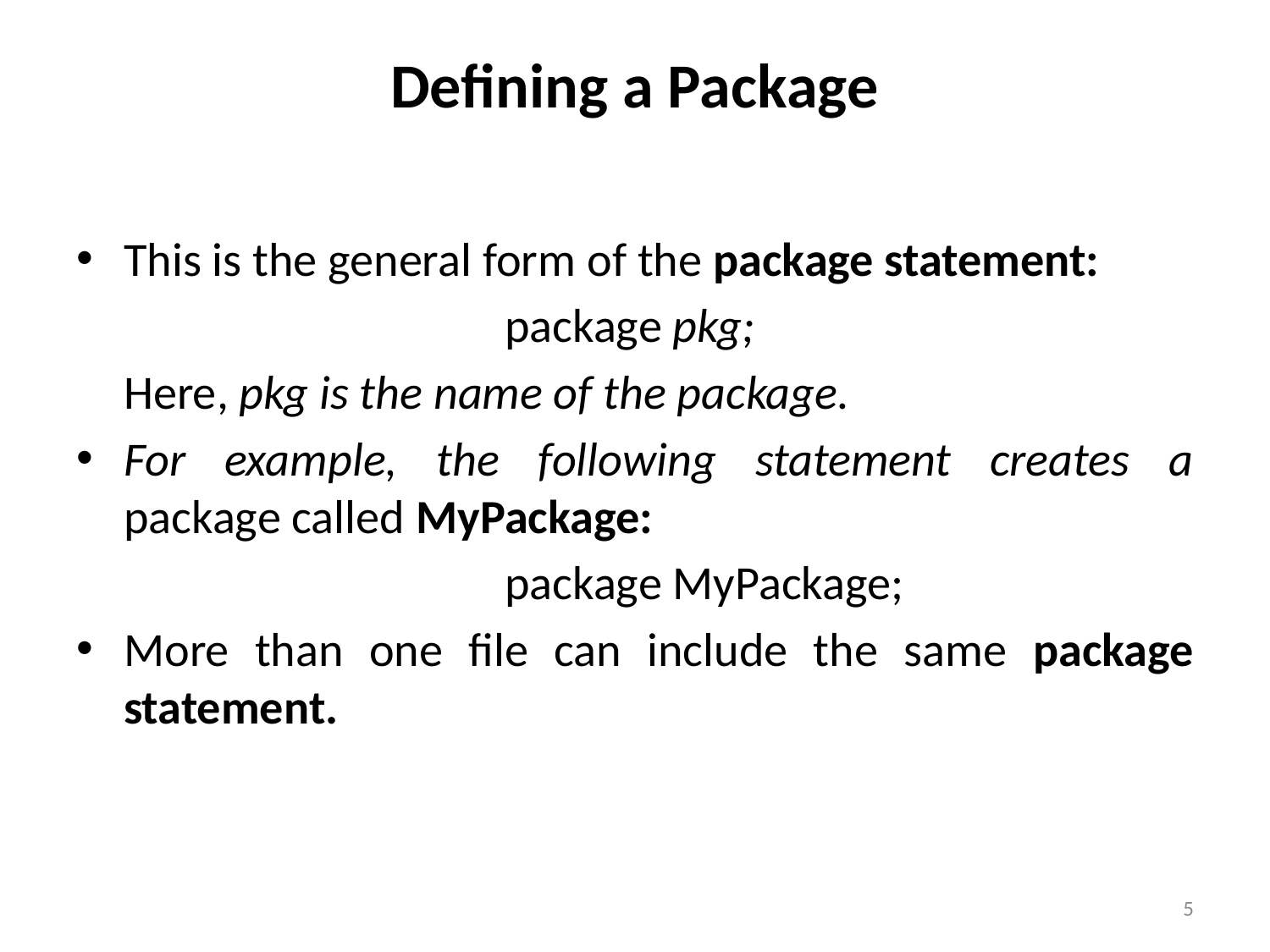

# Defining a Package
This is the general form of the package statement:
				package pkg;
	Here, pkg is the name of the package.
For example, the following statement creates a package called MyPackage:
				package MyPackage;
More than one file can include the same package statement.
5